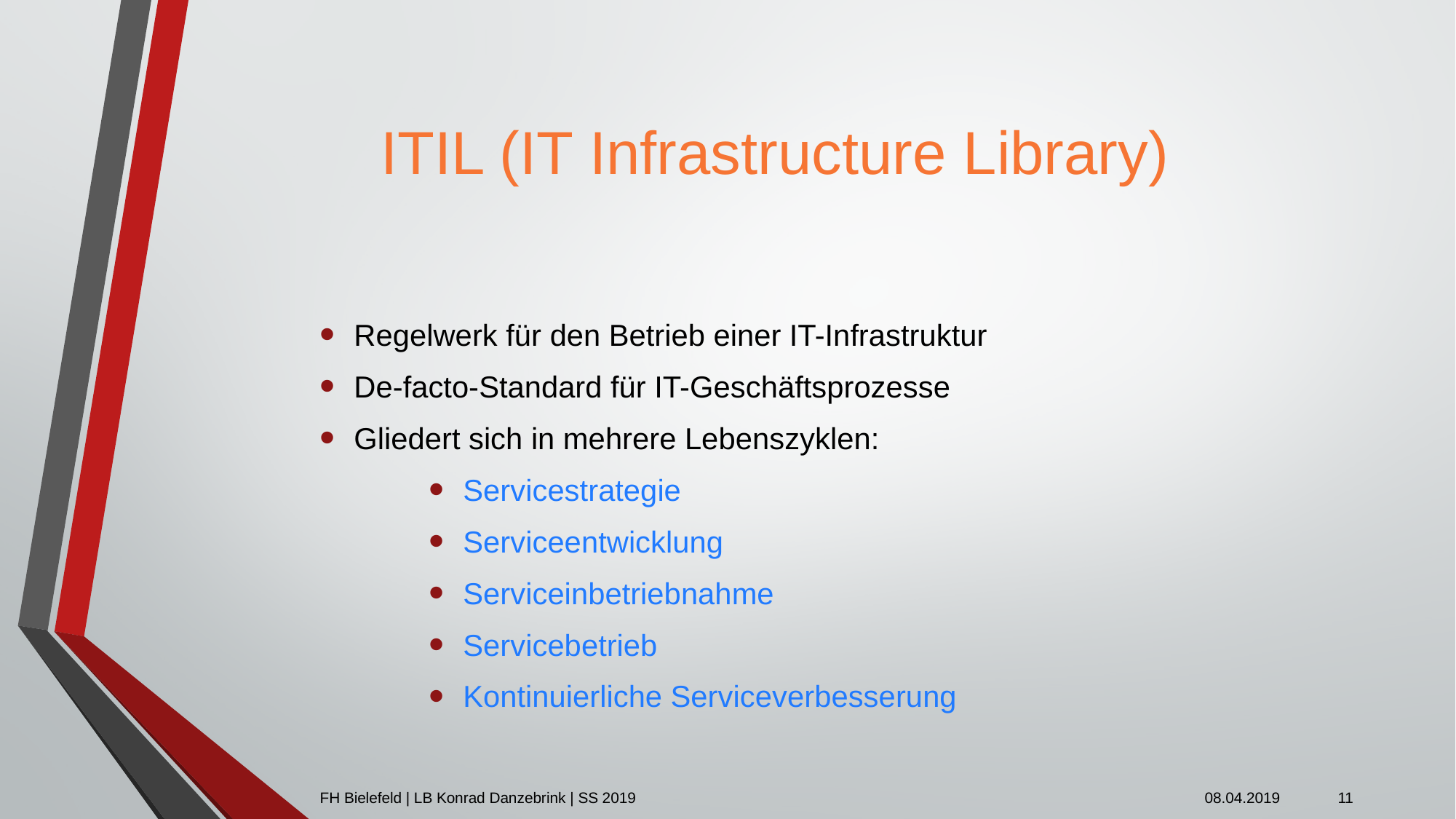

# ITIL (IT Infrastructure Library)
Regelwerk für den Betrieb einer IT-Infrastruktur
De-facto-Standard für IT-Geschäftsprozesse
Gliedert sich in mehrere Lebenszyklen:
Servicestrategie
Serviceentwicklung
Serviceinbetriebnahme
Servicebetrieb
Kontinuierliche Serviceverbesserung
11
FH Bielefeld | LB Konrad Danzebrink | SS 2019
08.04.2019